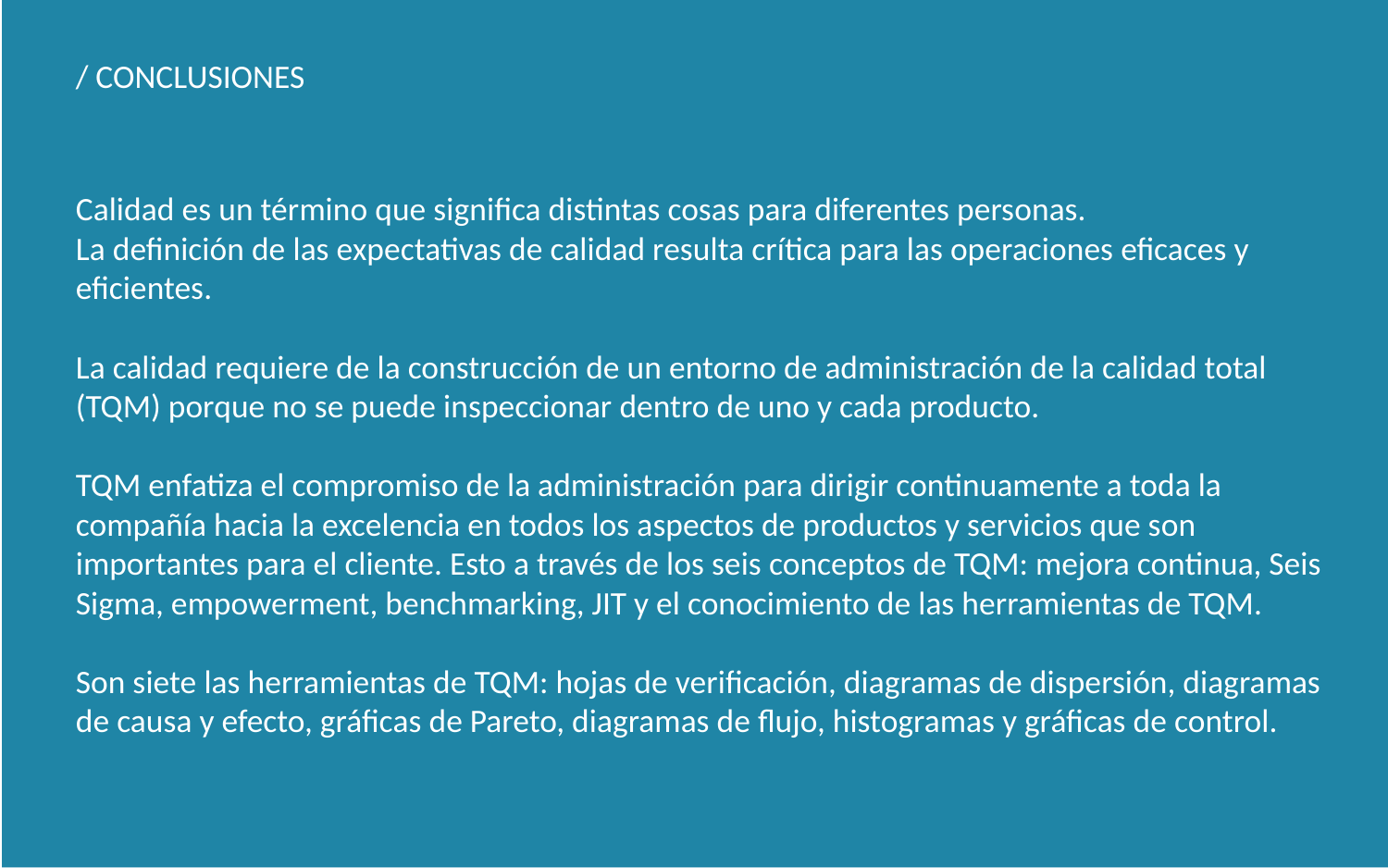

/ CONCLUSIONES
Calidad es un término que significa distintas cosas para diferentes personas.
La definición de las expectativas de calidad resulta crítica para las operaciones eficaces y eficientes.
La calidad requiere de la construcción de un entorno de administración de la calidad total (TQM) porque no se puede inspeccionar dentro de uno y cada producto.

TQM enfatiza el compromiso de la administración para dirigir continuamente a toda la compañía hacia la excelencia en todos los aspectos de productos y servicios que son importantes para el cliente. Esto a través de los seis conceptos de TQM: mejora continua, Seis Sigma, empowerment, benchmarking, JIT y el conocimiento de las herramientas de TQM.

Son siete las herramientas de TQM: hojas de verificación, diagramas de dispersión, diagramas de causa y efecto, gráficas de Pareto, diagramas de flujo, histogramas y gráficas de control.